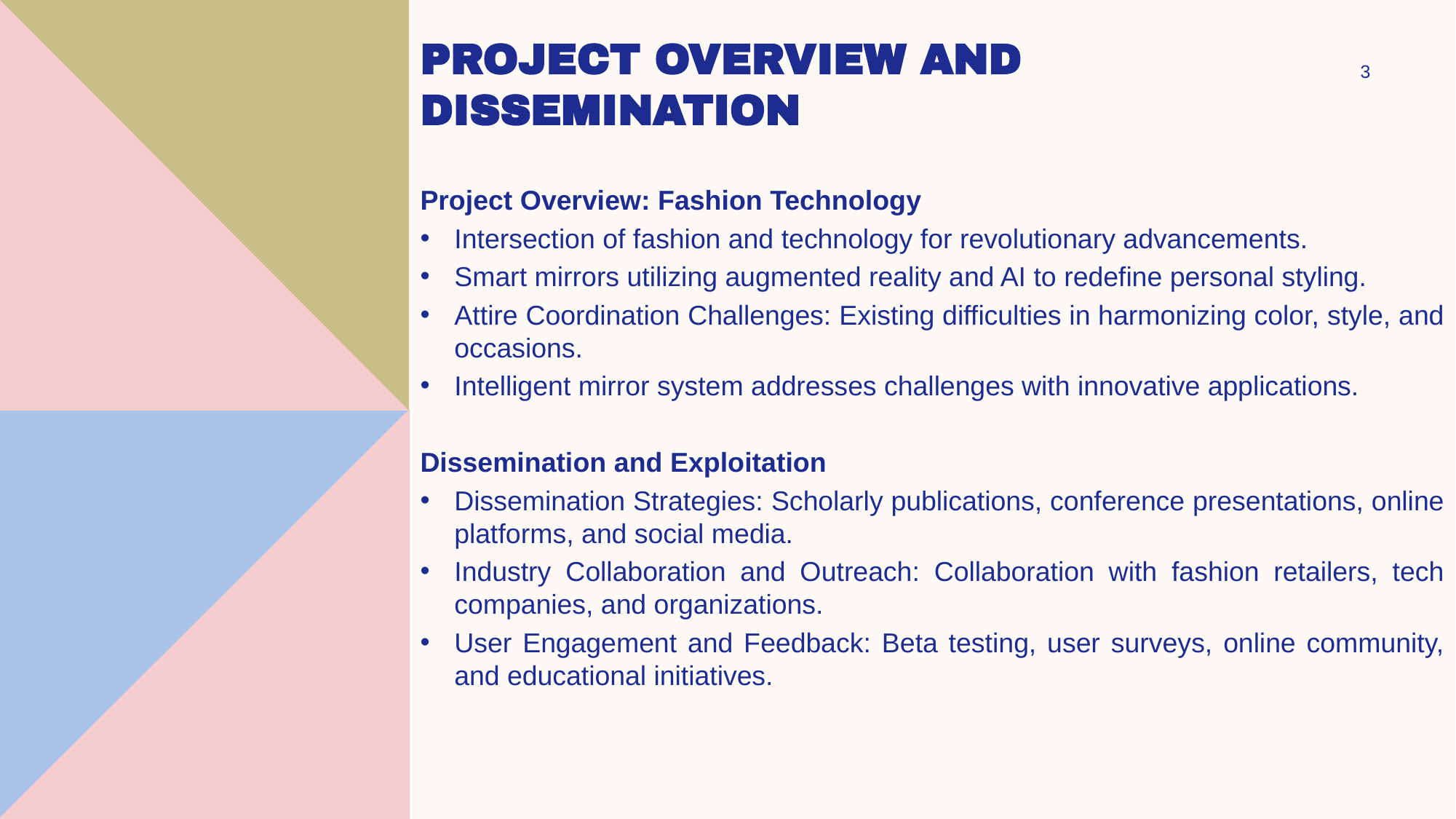

# Project Overview and Dissemination
3
Project Overview: Fashion Technology
Intersection of fashion and technology for revolutionary advancements.
Smart mirrors utilizing augmented reality and AI to redefine personal styling.
Attire Coordination Challenges: Existing difficulties in harmonizing color, style, and occasions.
Intelligent mirror system addresses challenges with innovative applications.

Dissemination and Exploitation
Dissemination Strategies: Scholarly publications, conference presentations, online platforms, and social media.
Industry Collaboration and Outreach: Collaboration with fashion retailers, tech companies, and organizations.
User Engagement and Feedback: Beta testing, user surveys, online community, and educational initiatives.